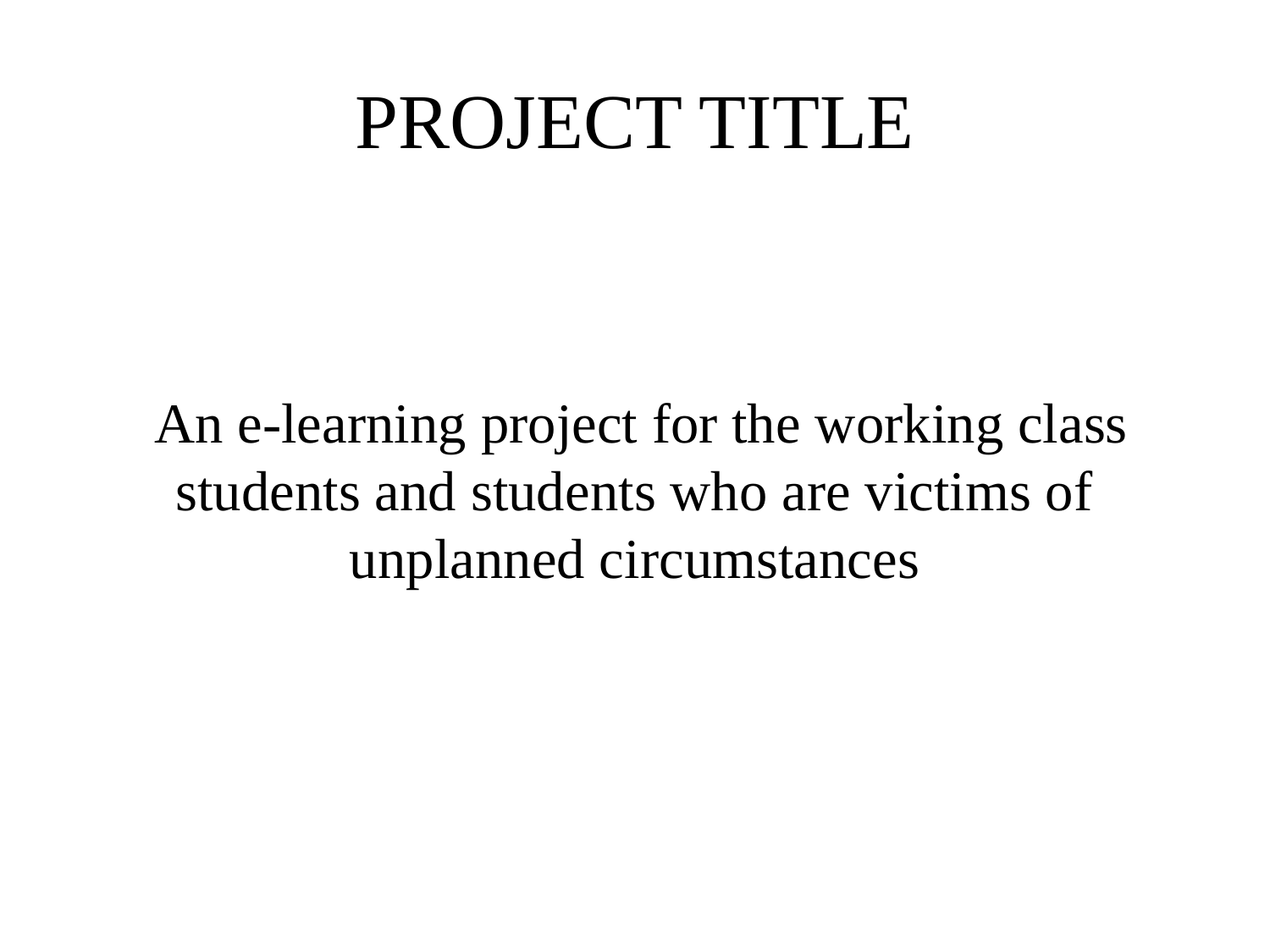

# PROJECT TITLE

 An e-learning project for the working class students and students who are victims of unplanned circumstances